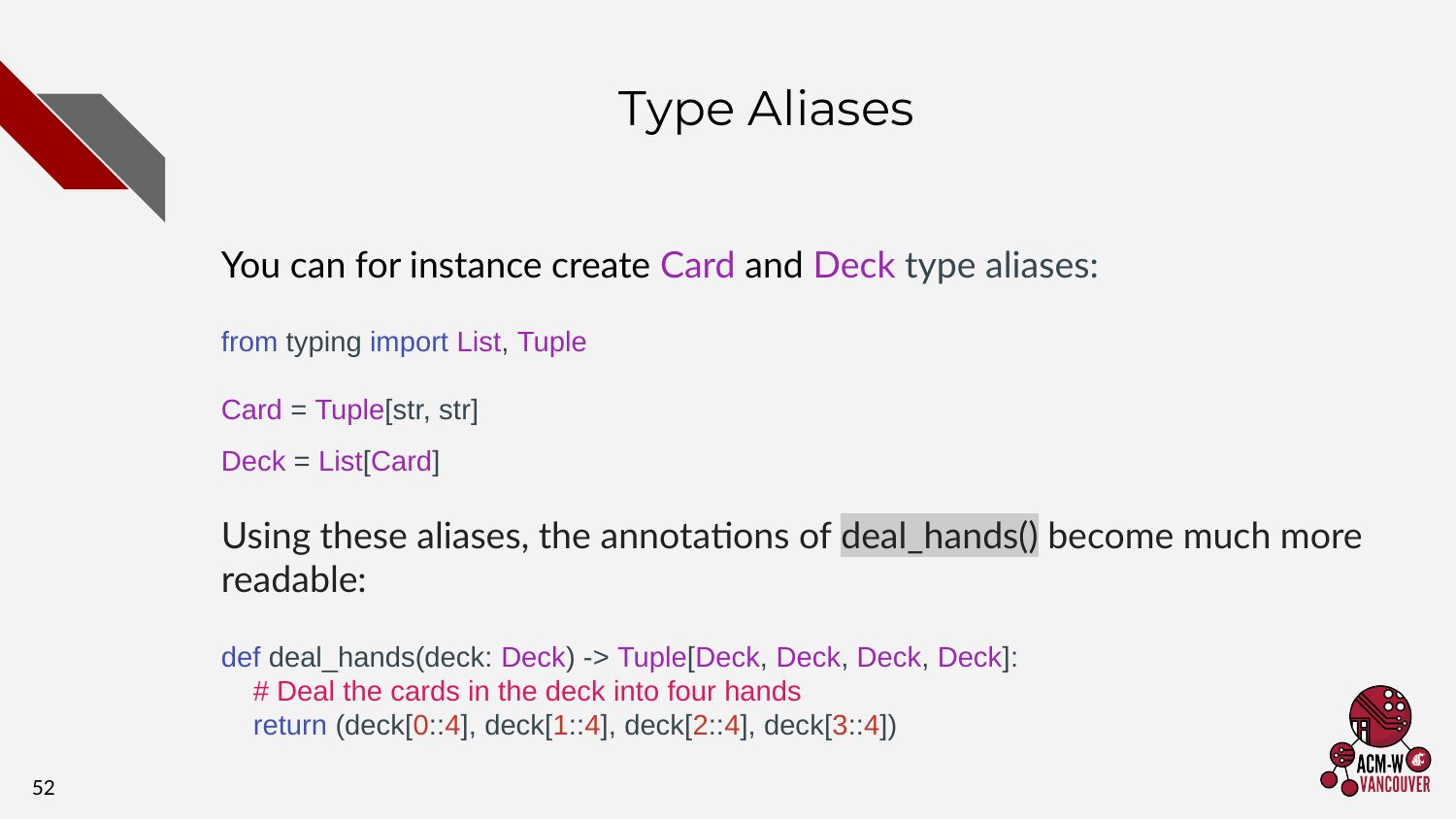

# Type Aliases
You can for instance create Card and Deck type aliases:

from typing import List, Tuple

Card = Tuple[str, str]
Deck = List[Card]

Using these aliases, the annotations of deal_hands() become much more readable:

def deal_hands(deck: Deck) -> Tuple[Deck, Deck, Deck, Deck]:
    # Deal the cards in the deck into four hands
    return (deck[0::4], deck[1::4], deck[2::4], deck[3::4])

52